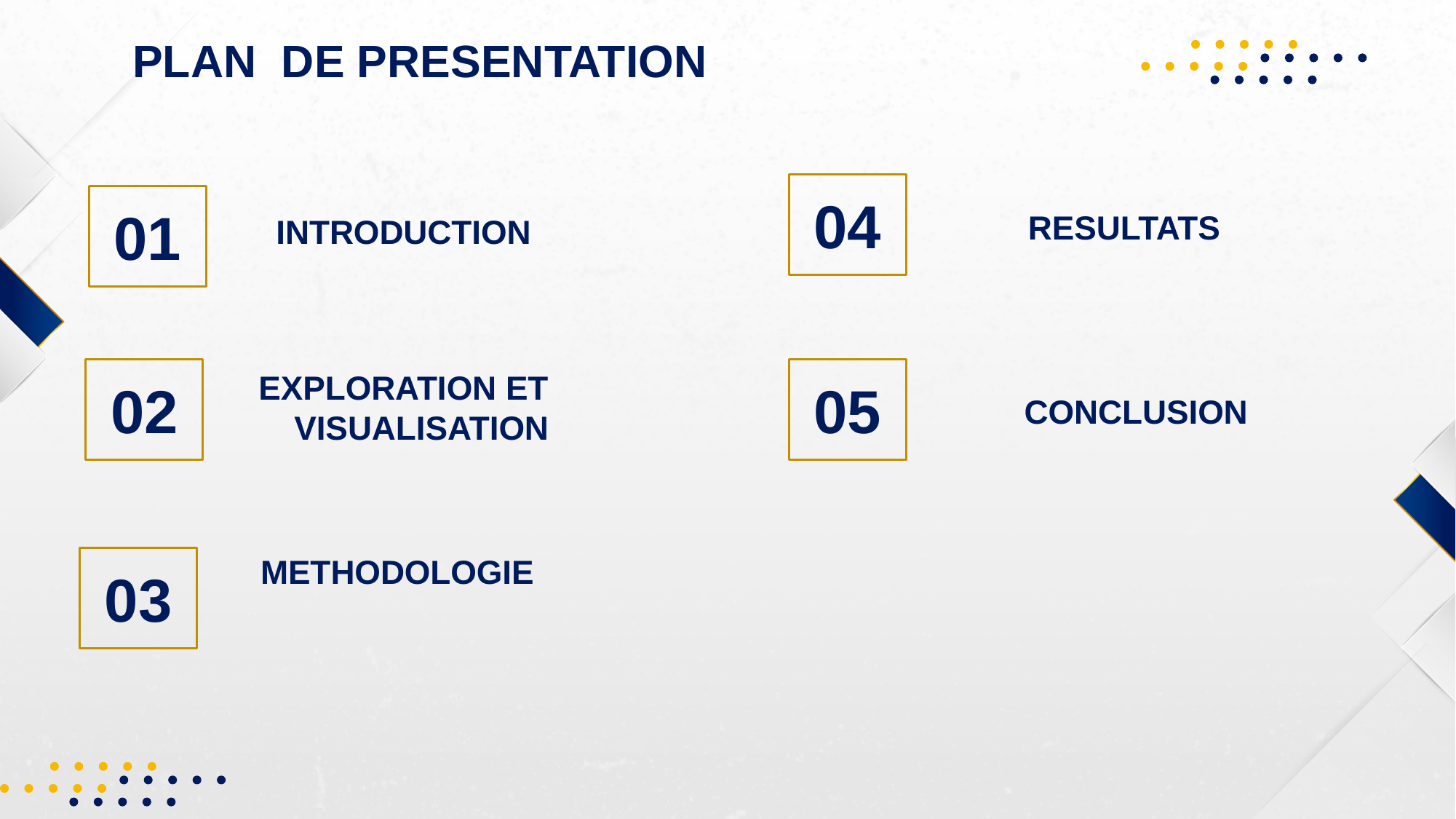

# PLAN  DE PRESENTATION

04
RESULTATS
01
INTRODUCTION
02
05
CONCLUSION
EXPLORATION ET VISUALISATION

03
METHODOLOGIE